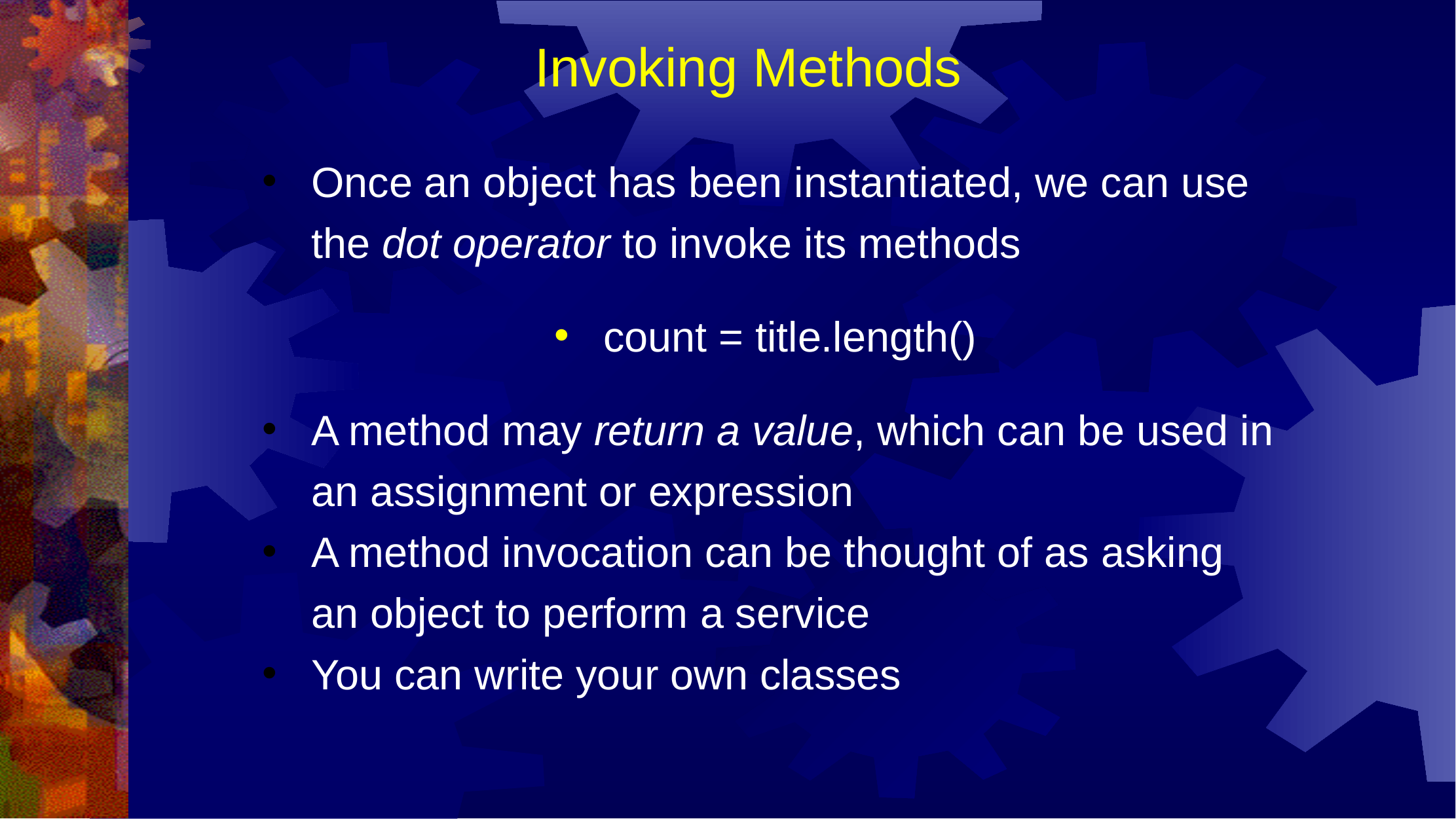

Invoking Methods
Once an object has been instantiated, we can use the dot operator to invoke its methods
count = title.length()
A method may return a value, which can be used in an assignment or expression
A method invocation can be thought of as asking an object to perform a service
You can write your own classes